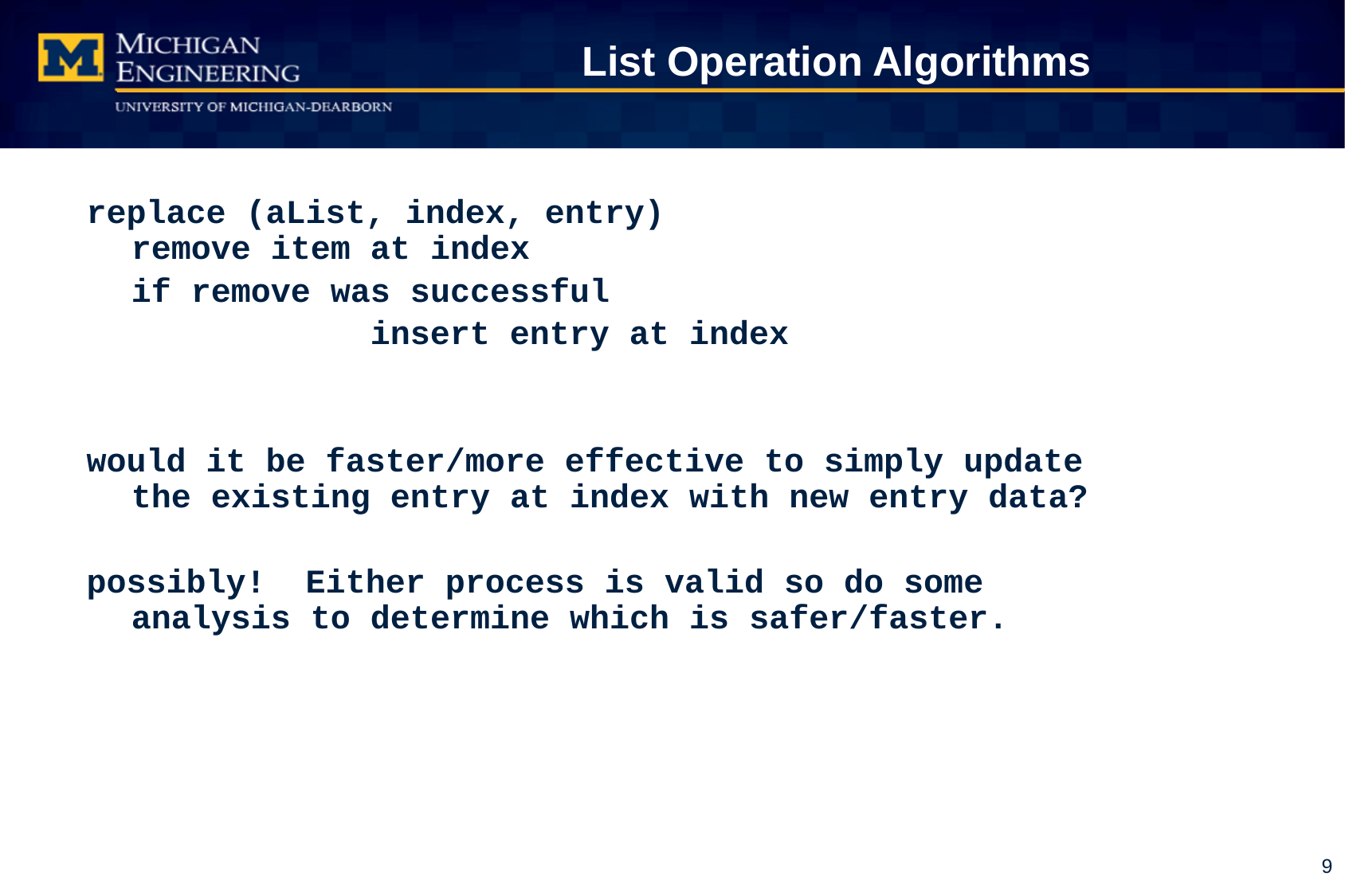

# List Operation Algorithms
replace (aList, index, entry)
remove item at index
	if remove was successful
			insert entry at index

would it be faster/more effective to simply update the existing entry at index with new entry data?

possibly!  Either process is valid so do some analysis to determine which is safer/faster.

9